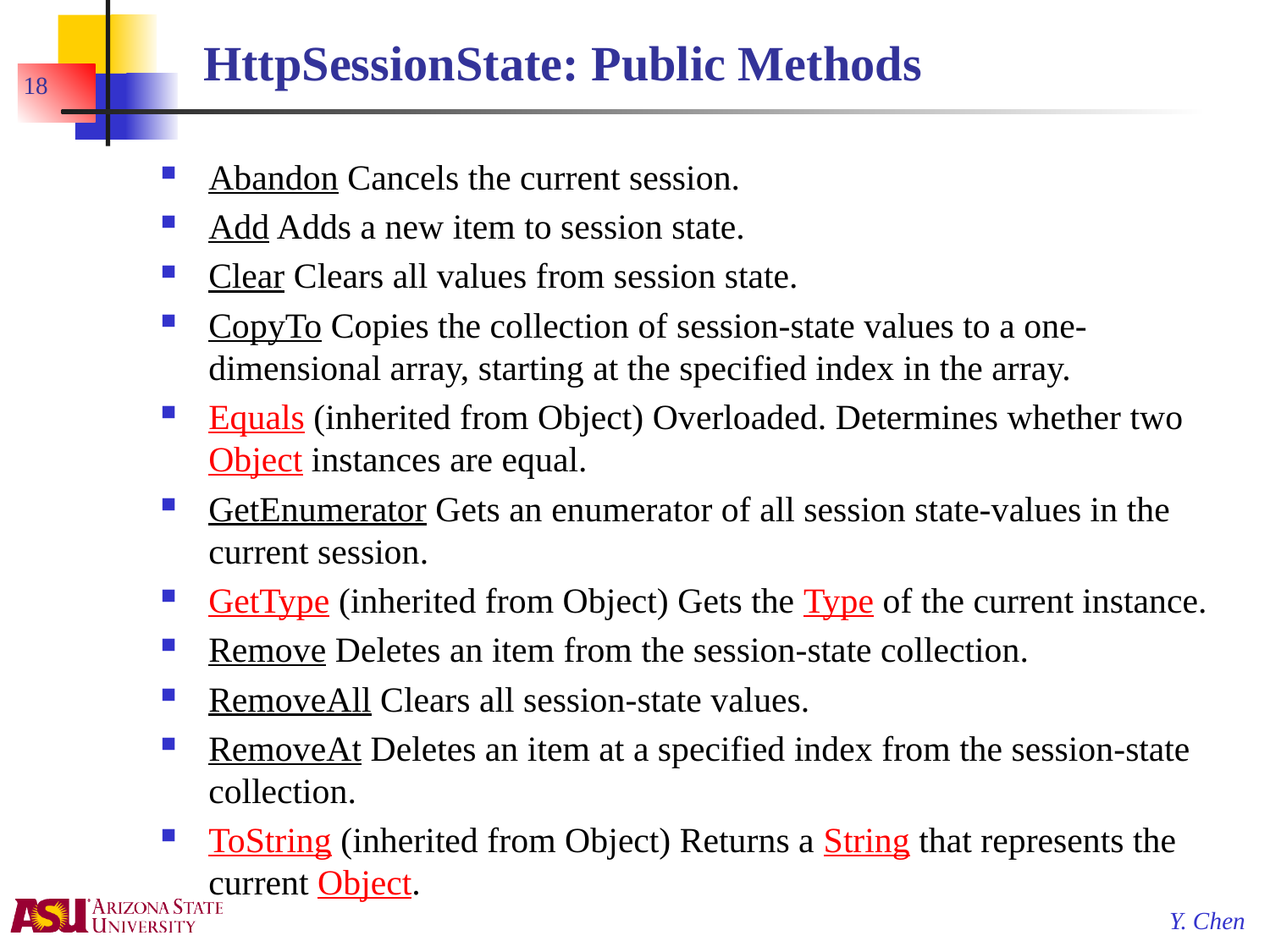

# HttpSessionState: Public Methods
18
Abandon Cancels the current session.
Add Adds a new item to session state.
Clear Clears all values from session state.
CopyTo Copies the collection of session-state values to a one-dimensional array, starting at the specified index in the array.
Equals (inherited from Object) Overloaded. Determines whether two Object instances are equal.
GetEnumerator Gets an enumerator of all session state-values in the current session.
GetType (inherited from Object) Gets the Type of the current instance.
Remove Deletes an item from the session-state collection.
RemoveAll Clears all session-state values.
RemoveAt Deletes an item at a specified index from the session-state collection.
ToString (inherited from Object) Returns a String that represents the current Object.